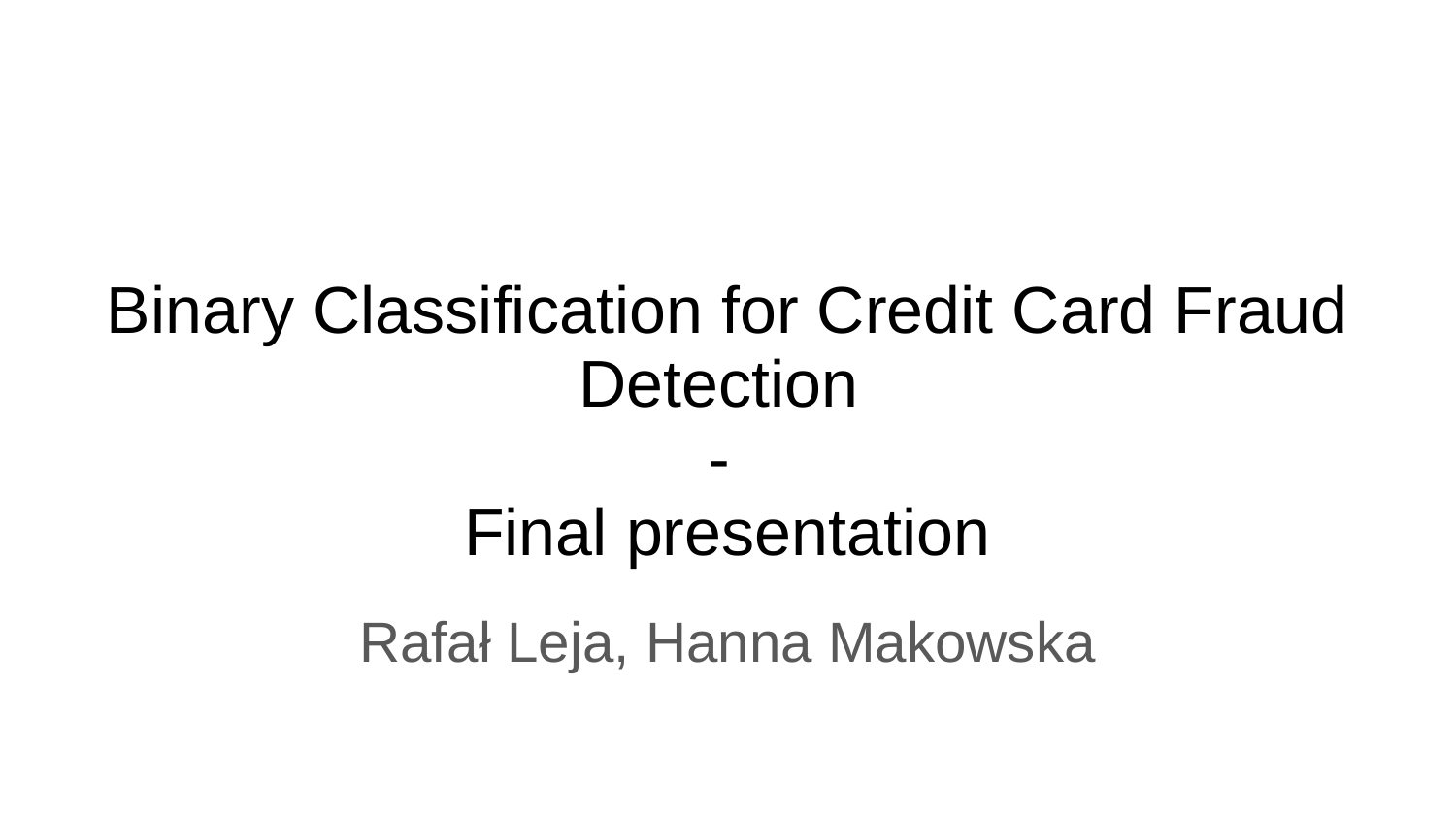

# Binary Classification for Credit Card Fraud Detection
-
Final presentation
Rafał Leja, Hanna Makowska